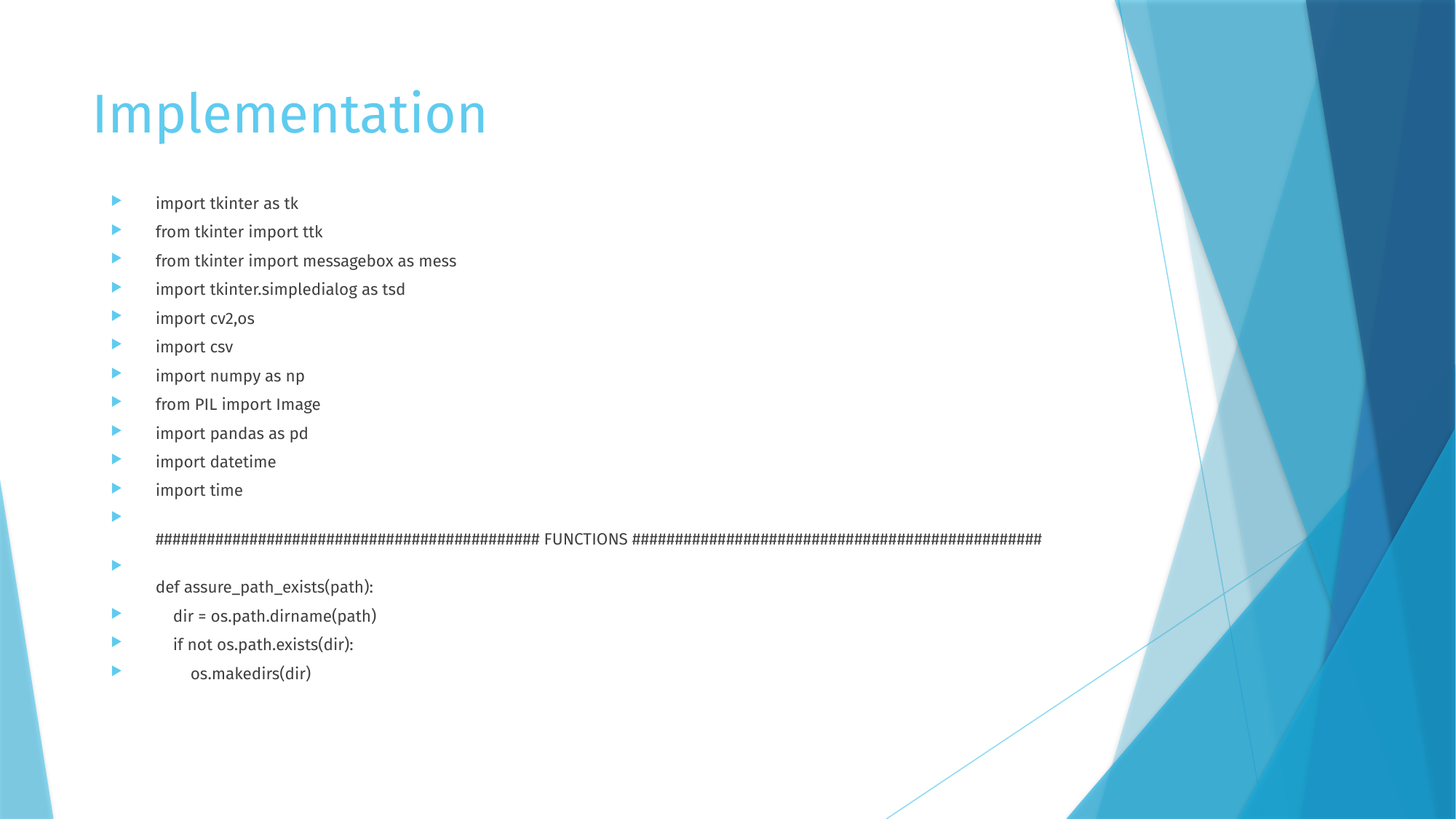

# Implementation
import tkinter as tk
from tkinter import ttk
from tkinter import messagebox as mess
import tkinter.simpledialog as tsd
import cv2,os
import csv
import numpy as np
from PIL import Image
import pandas as pd
import datetime
import time
############################################# FUNCTIONS ################################################
def assure_path_exists(path):
    dir = os.path.dirname(path)
    if not os.path.exists(dir):
        os.makedirs(dir)